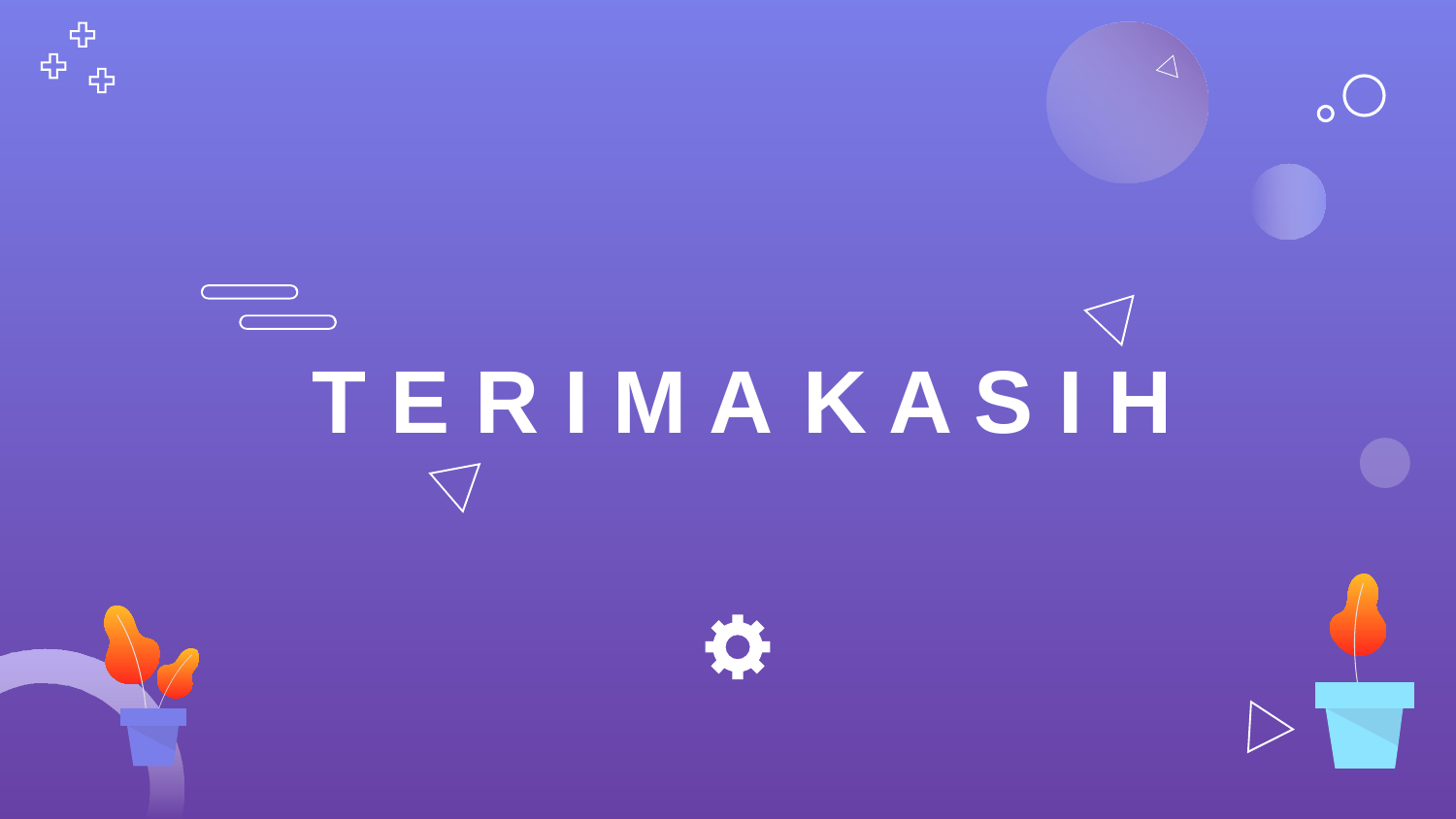

# T E R I M A
K A S I H